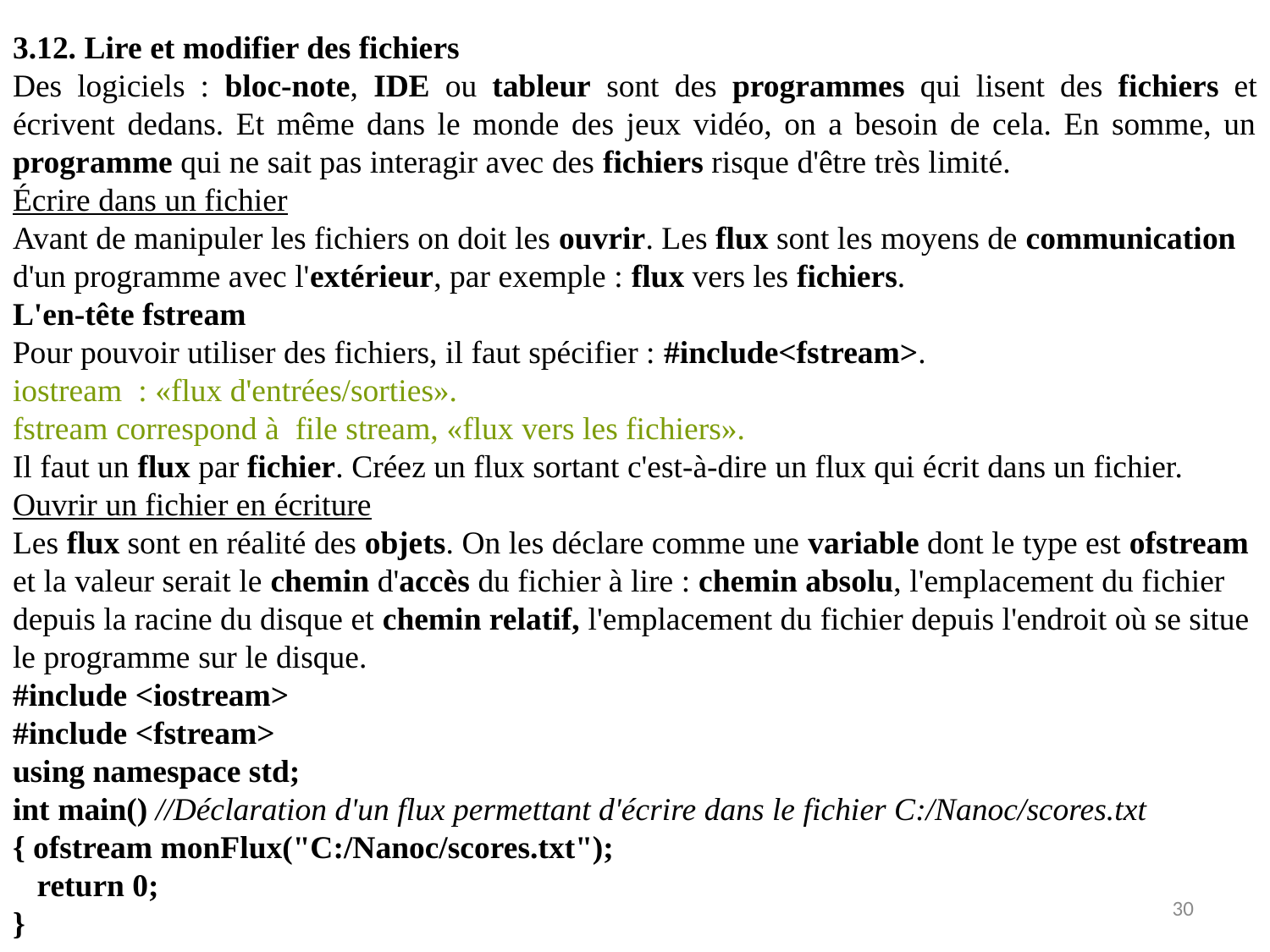

3.12. Lire et modifier des fichiers
Des logiciels : bloc-note, IDE ou tableur sont des programmes qui lisent des fichiers et écrivent dedans. Et même dans le monde des jeux vidéo, on a besoin de cela. En somme, un programme qui ne sait pas interagir avec des fichiers risque d'être très limité.
Écrire dans un fichier
Avant de manipuler les fichiers on doit les ouvrir. Les flux sont les moyens de communication d'un programme avec l'extérieur, par exemple : flux vers les fichiers.
L'en-tête fstream
Pour pouvoir utiliser des fichiers, il faut spécifier : #include<fstream>.
iostream  : «flux d'entrées/sorties».
fstream correspond à  file stream, «flux vers les fichiers».
Il faut un flux par fichier. Créez un flux sortant c'est-à-dire un flux qui écrit dans un fichier.
Ouvrir un fichier en écriture
Les flux sont en réalité des objets. On les déclare comme une variable dont le type est ofstream et la valeur serait le chemin d'accès du fichier à lire : chemin absolu, l'emplacement du fichier depuis la racine du disque et chemin relatif, l'emplacement du fichier depuis l'endroit où se situe le programme sur le disque.
#include <iostream>
#include <fstream>
using namespace std;
int main() //Déclaration d'un flux permettant d'écrire dans le fichier C:/Nanoc/scores.txt
{ ofstream monFlux("C:/Nanoc/scores.txt");
   return 0;
}
30